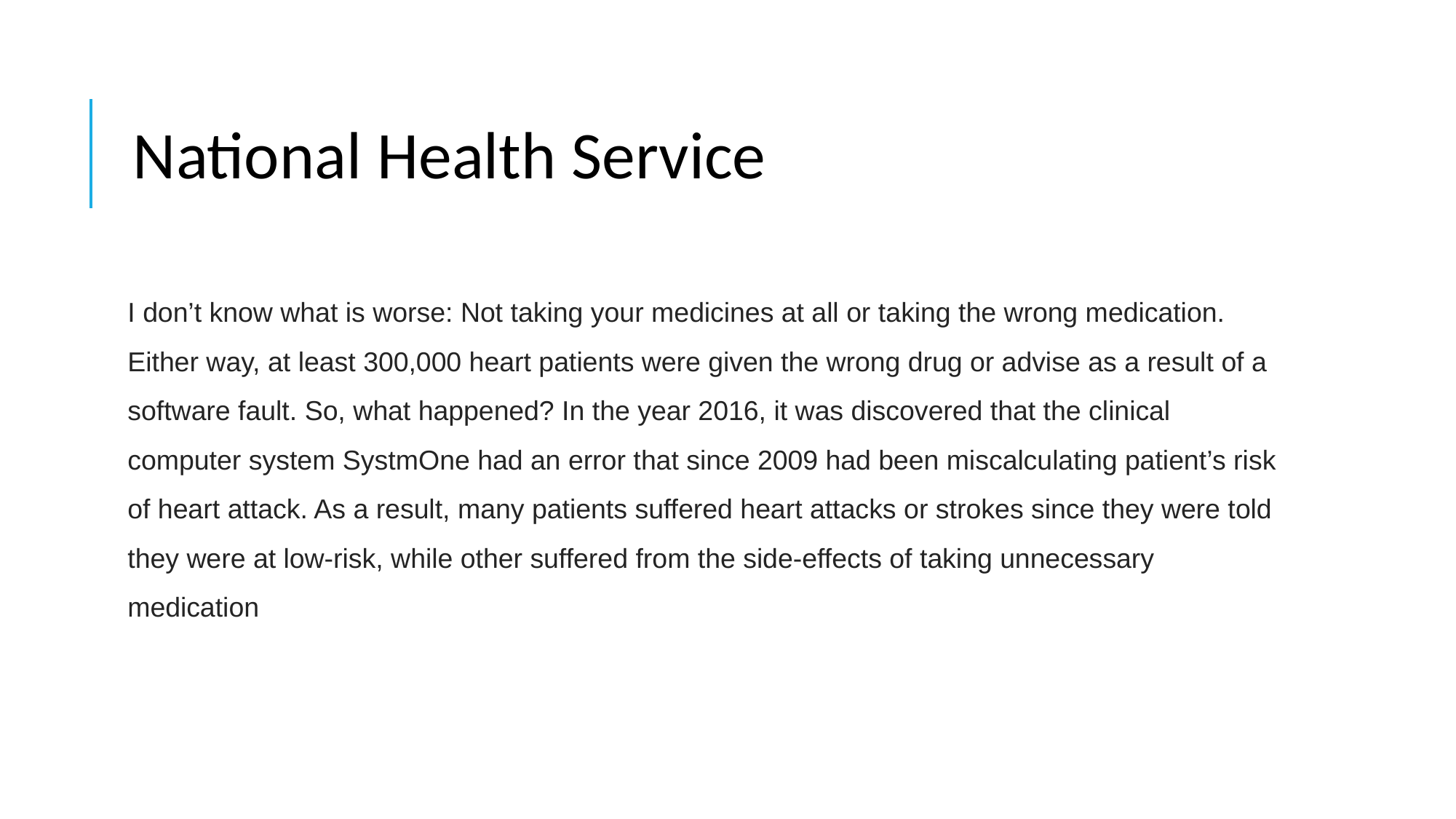

# National Health Service
I don’t know what is worse: Not taking your medicines at all or taking the wrong medication. Either way, at least 300,000 heart patients were given the wrong drug or advise as a result of a software fault. So, what happened? In the year 2016, it was discovered that the clinical computer system SystmOne had an error that since 2009 had been miscalculating patient’s risk of heart attack. As a result, many patients suffered heart attacks or strokes since they were told they were at low-risk, while other suffered from the side-effects of taking unnecessary medication